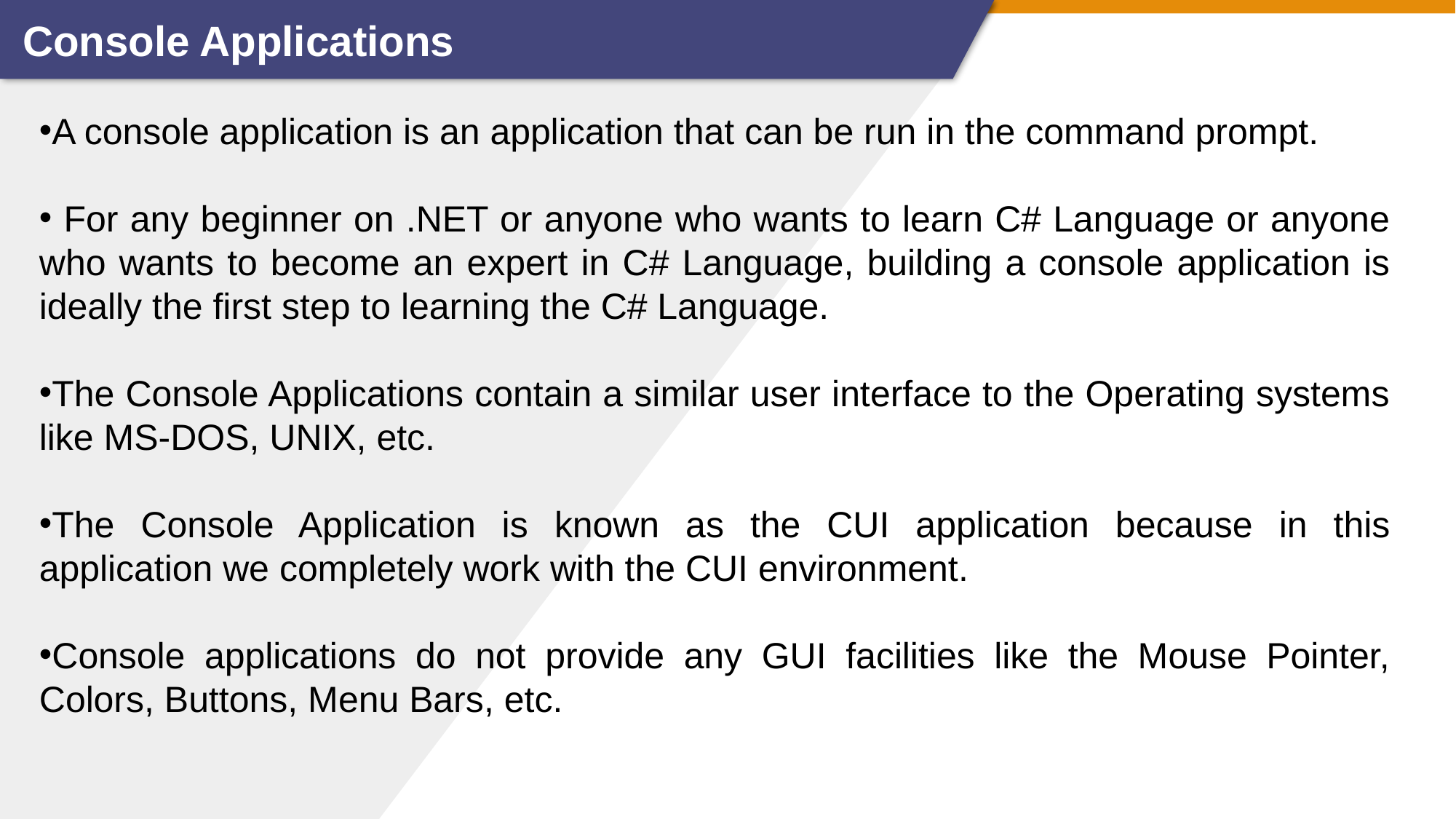

Console Applications
A console application is an application that can be run in the command prompt.

 For any beginner on .NET or anyone who wants to learn C# Language or anyone who wants to become an expert in C# Language, building a console application is ideally the first step to learning the C# Language.

The Console Applications contain a similar user interface to the Operating systems like MS-DOS, UNIX, etc.

The Console Application is known as the CUI application because in this application we completely work with the CUI environment.

Console applications do not provide any GUI facilities like the Mouse Pointer, Colors, Buttons, Menu Bars, etc.